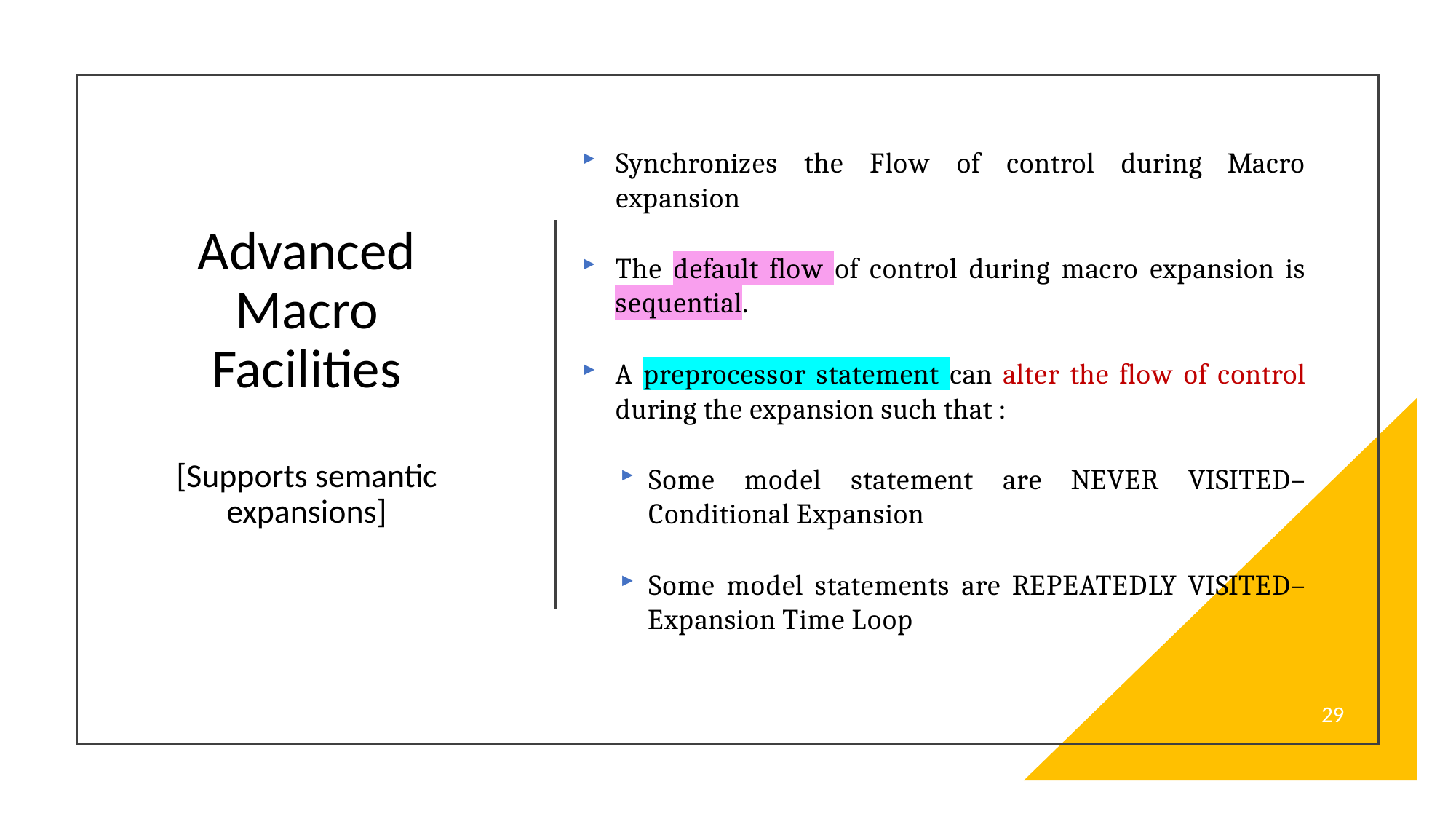

Synchronizes the Flow of control during Macro expansion
The default flow of control during macro expansion is sequential.
A preprocessor statement can alter the flow of control during the expansion such that :
Some model statement are NEVER VISITED– Conditional Expansion
Some model statements are REPEATEDLY VISITED– Expansion Time Loop
# Advanced Macro Facilities [Supports semantic expansions]

29